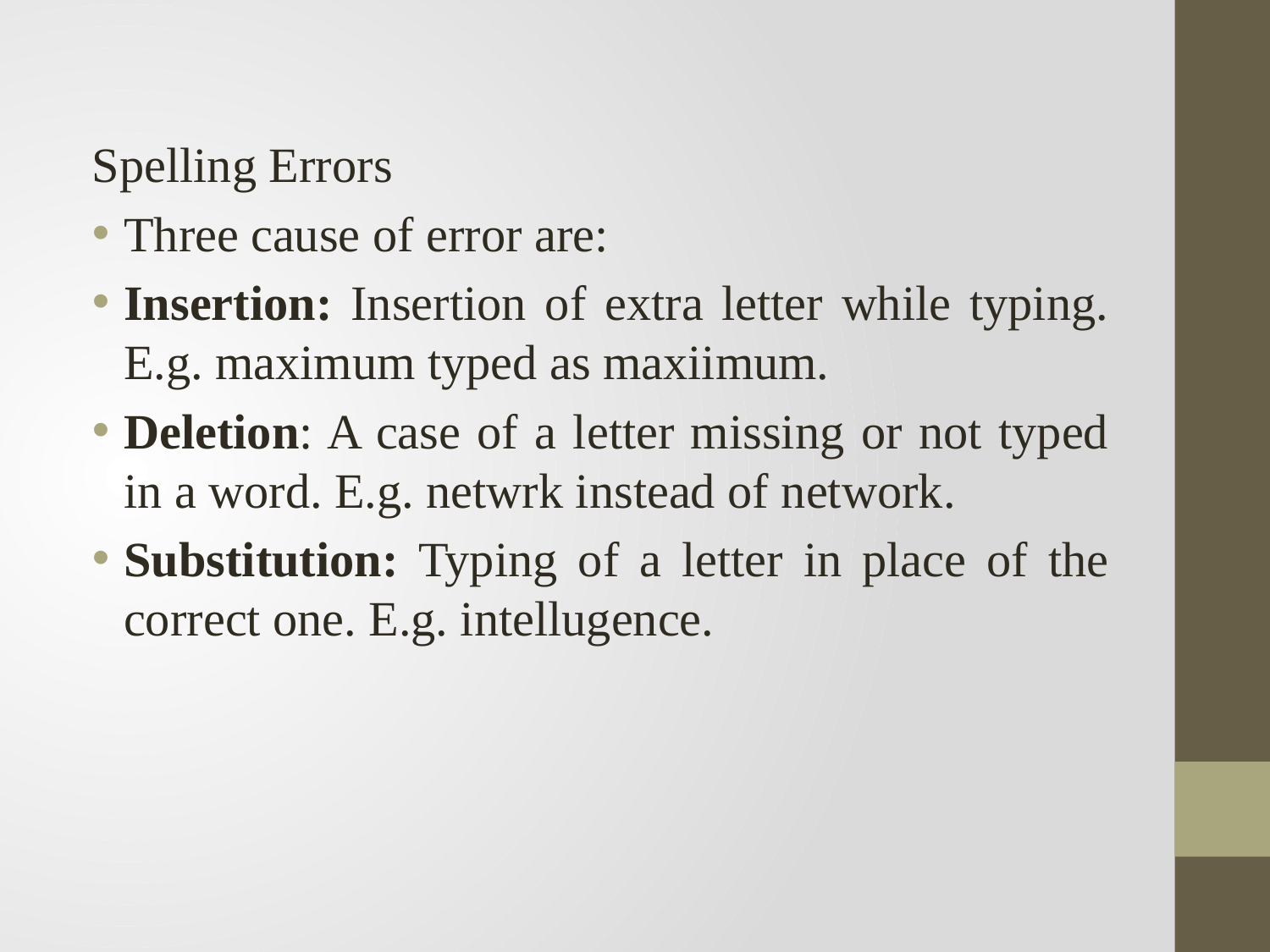

Spelling Errors
Three cause of error are:
Insertion: Insertion of extra letter while typing. E.g. maximum typed as maxiimum.
Deletion: A case of a letter missing or not typed in a word. E.g. netwrk instead of network.
Substitution: Typing of a letter in place of the correct one. E.g. intellugence.